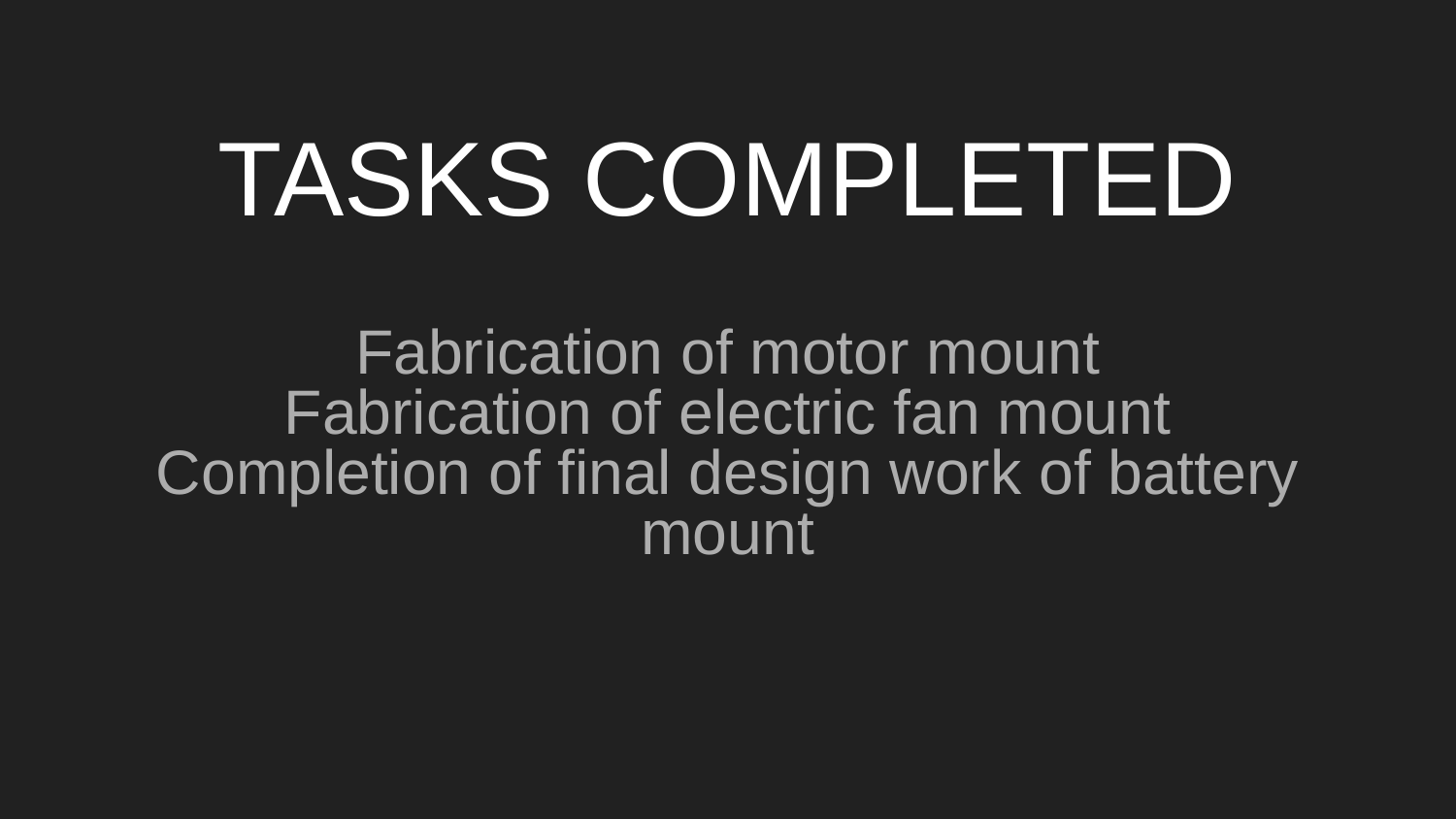

# TASKS COMPLETED
Fabrication of motor mount
Fabrication of electric fan mount
Completion of final design work of battery mount